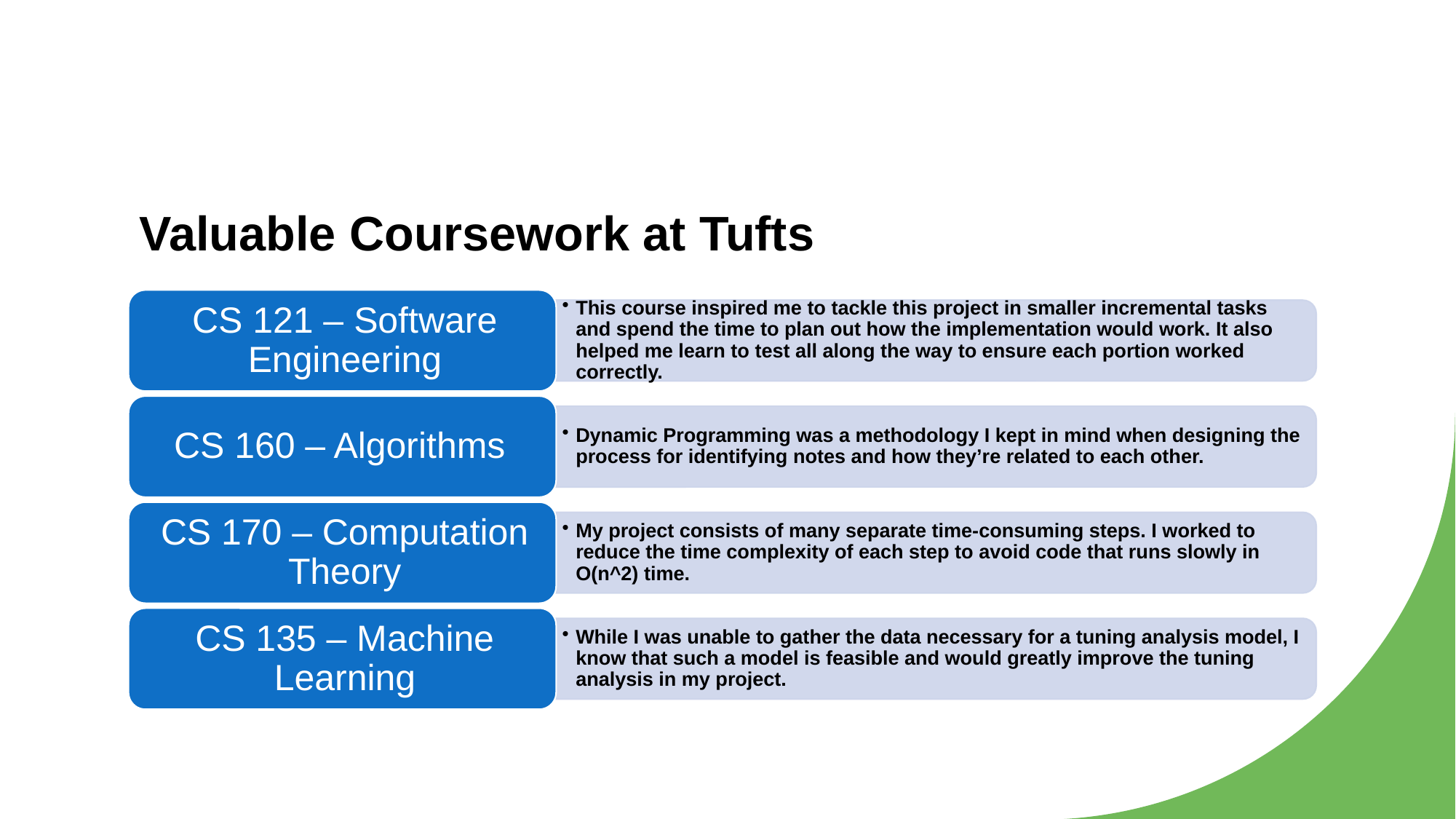

# Valuable Coursework at Tufts
This course inspired me to tackle this project in smaller incremental tasks and spend the time to plan out how the implementation would work. It also helped me learn to test all along the way to ensure each portion worked correctly.
CS 121 – Software Engineering
Dynamic Programming was a methodology I kept in mind when designing the process for identifying notes and how they’re related to each other.
CS 160 – Algorithms
My project consists of many separate time-consuming steps. I worked to reduce the time complexity of each step to avoid code that runs slowly in O(n^2) time.
CS 170 – Computation Theory
While I was unable to gather the data necessary for a tuning analysis model, I know that such a model is feasible and would greatly improve the tuning analysis in my project.
CS 135 – Machine Learning